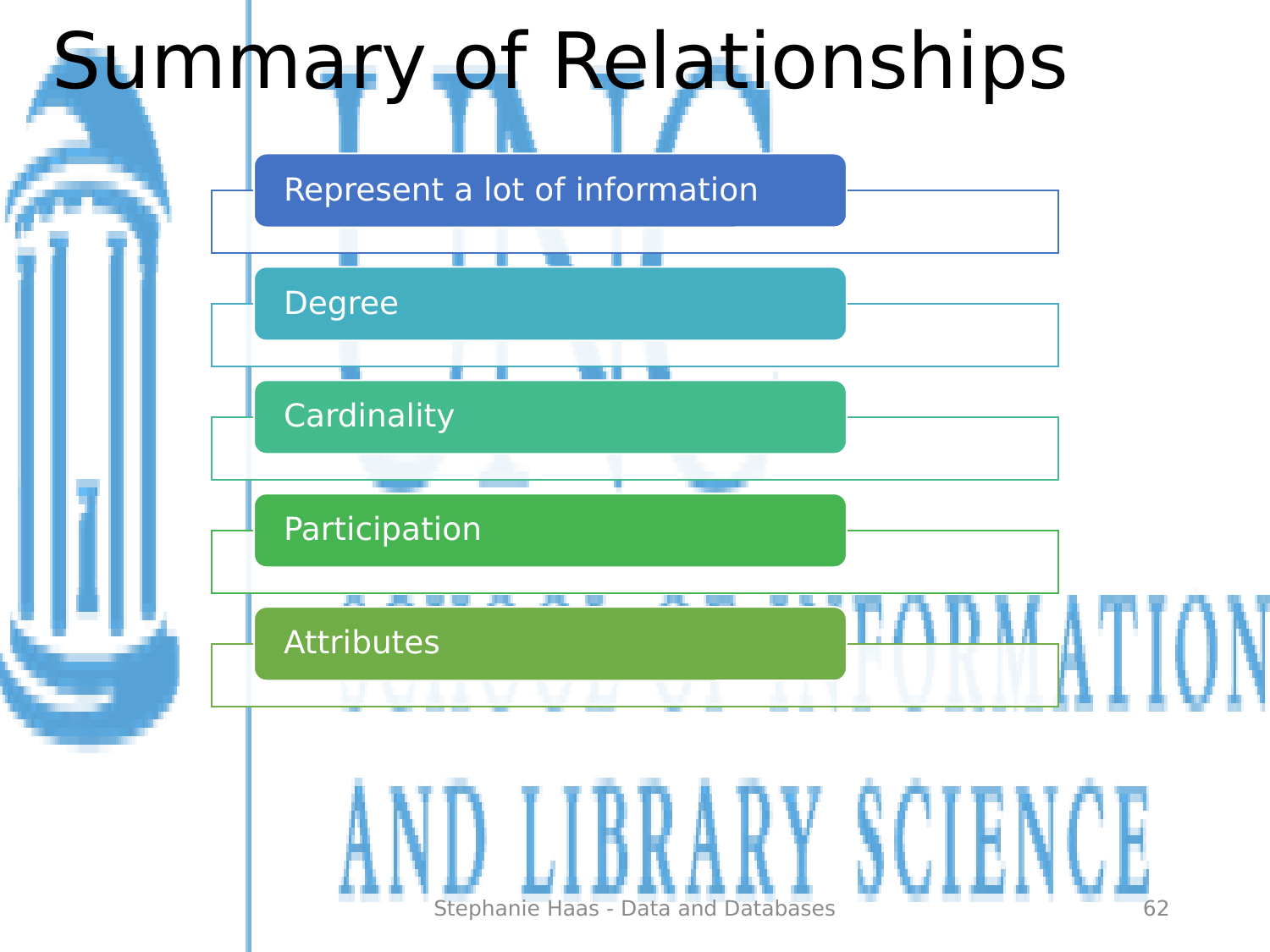

# Summary of Relationships
Represent a lot of information
Degree
Cardinality
Participation
Attributes
Stephanie Haas - Data and Databases
62